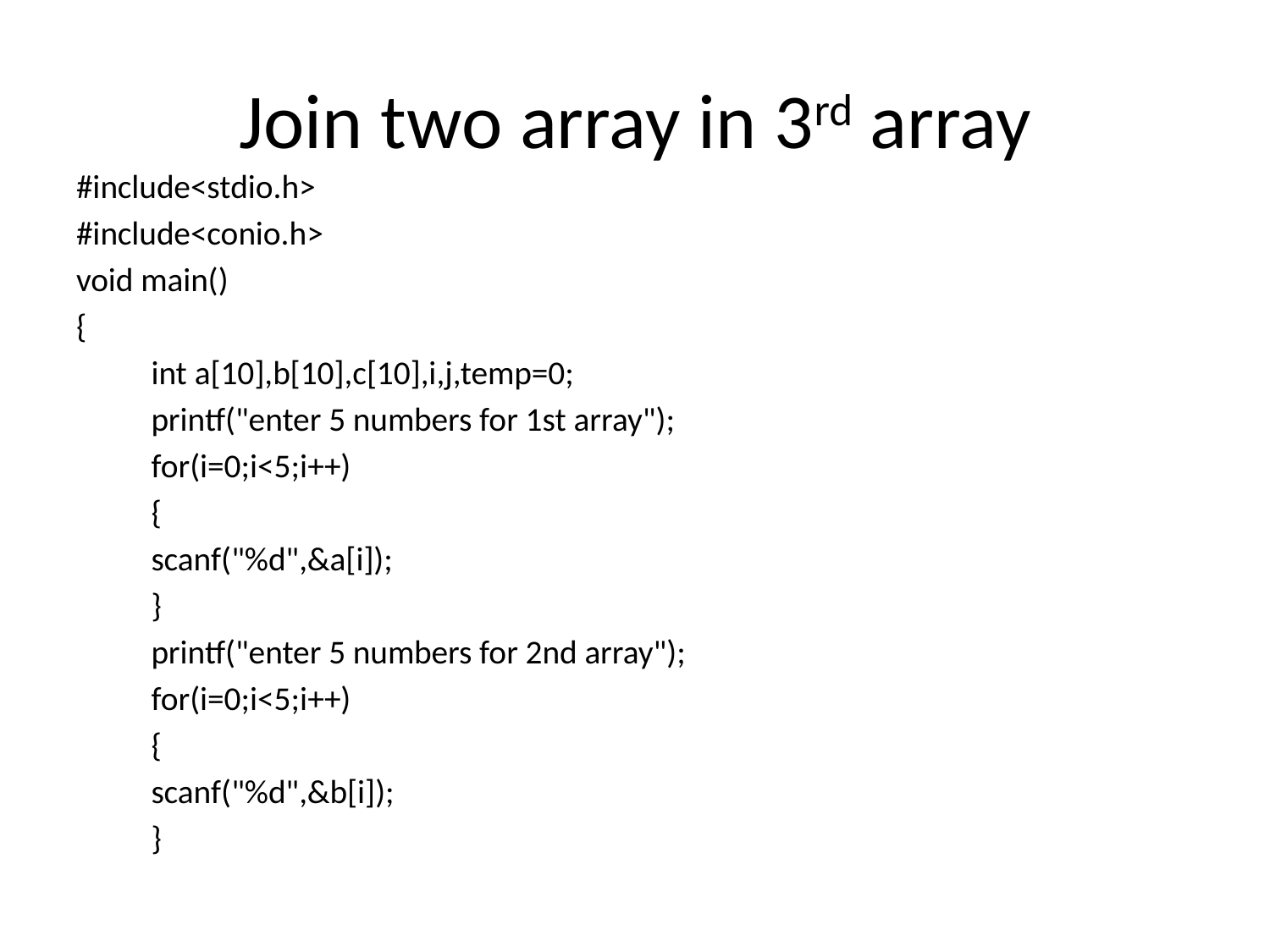

# Join two array in 3rd array
#include<stdio.h>
#include<conio.h>
void main()
{
	int a[10],b[10],c[10],i,j,temp=0;
	printf("enter 5 numbers for 1st array");
	for(i=0;i<5;i++)
	{
		scanf("%d",&a[i]);
	}
	printf("enter 5 numbers for 2nd array");
	for(i=0;i<5;i++)
	{
		scanf("%d",&b[i]);
	}